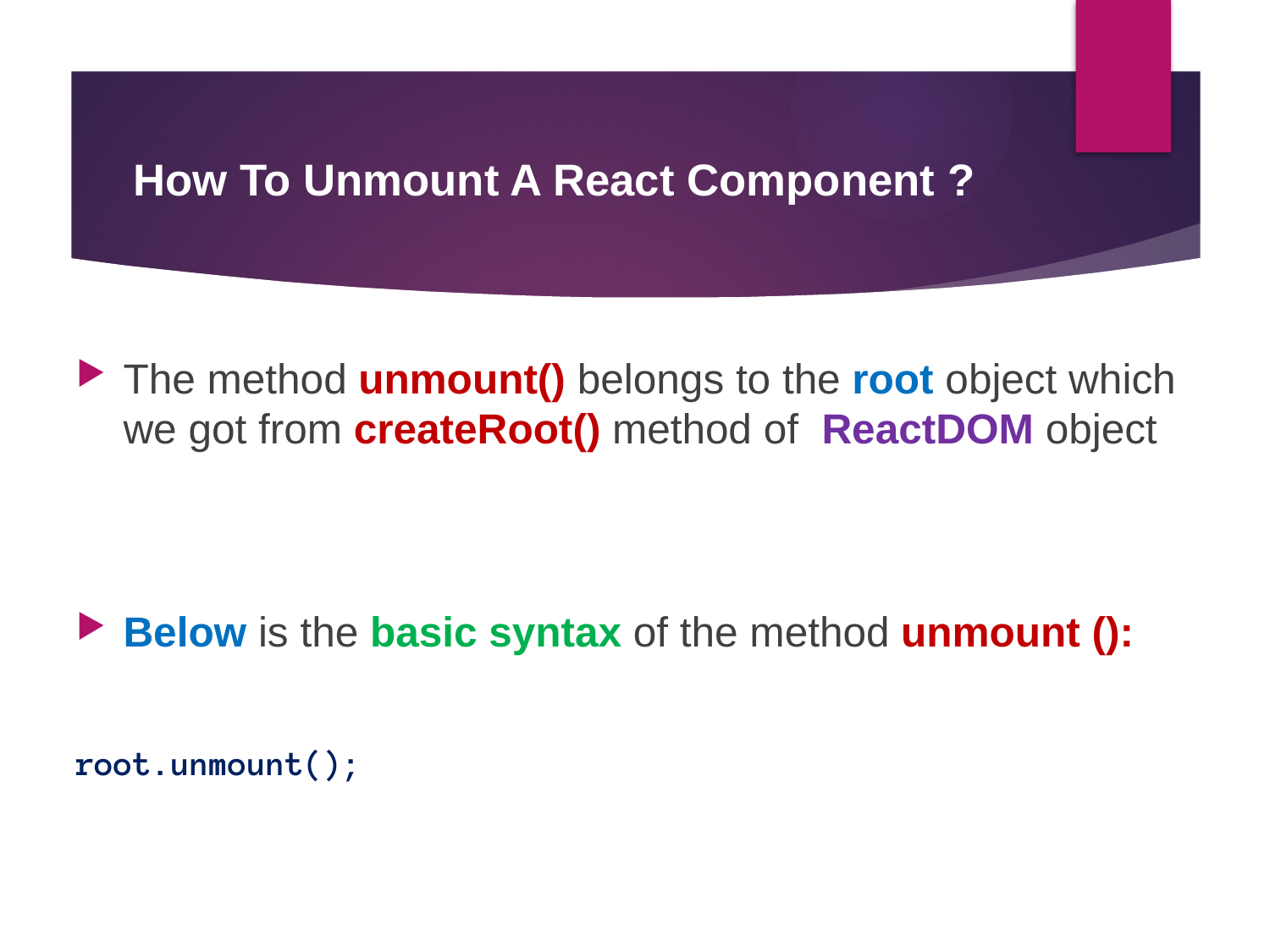

#
How To Unmount A React Component ?
The method unmount() belongs to the root object which we got from createRoot() method of  ReactDOM object

Below is the basic syntax of the method unmount ():

root.unmount();